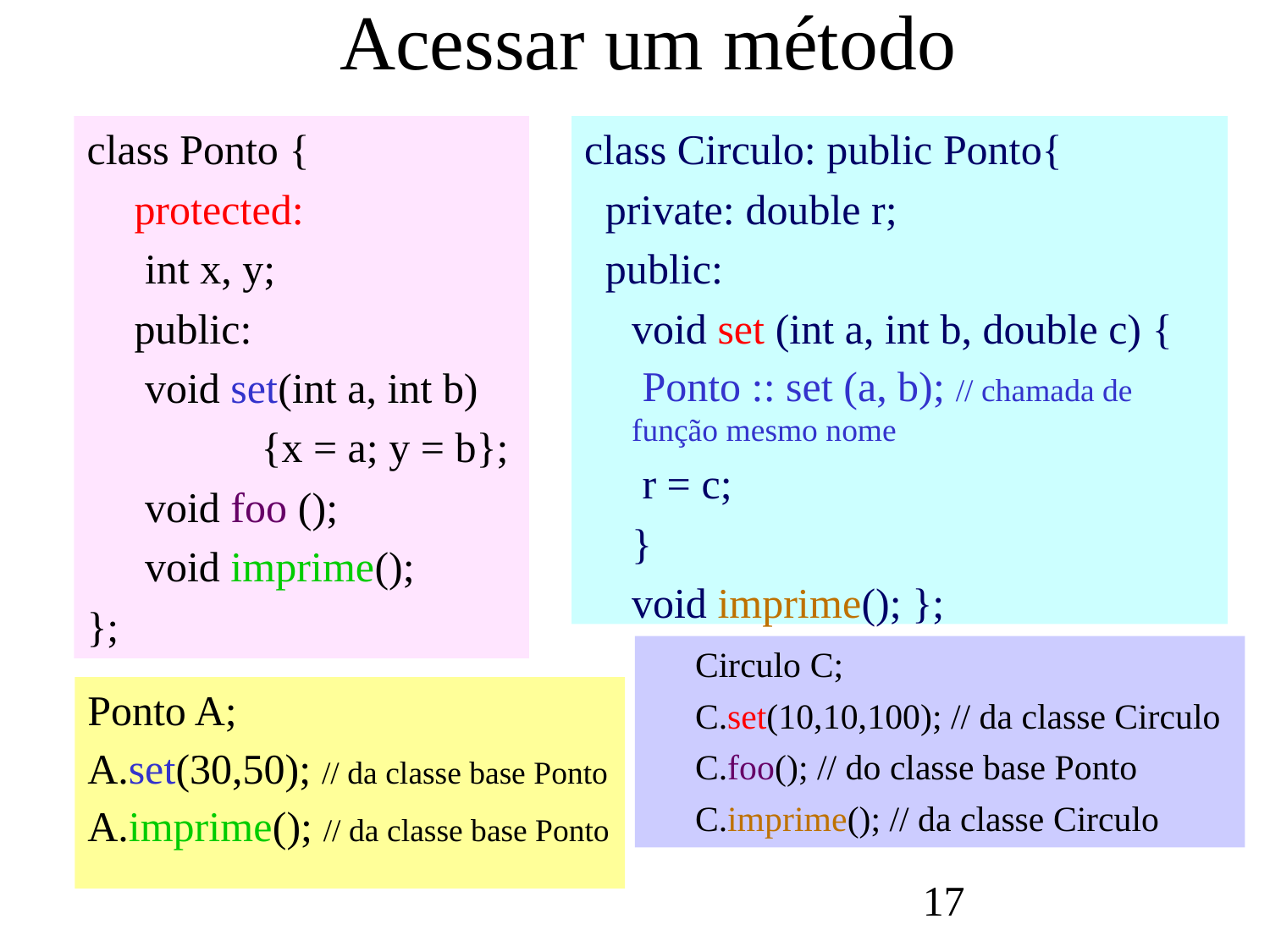

Acessar um método
class Ponto {
	protected:
	 int x, y;
	public:
	 void set(int a, int b)
		{x = a; y = b};
	 void foo ();
	 void imprime();
};
class Circulo: public Ponto{
  private: double r;
  public:
	void set (int a, int b, double c) {
	 Ponto :: set (a, b); // chamada de função mesmo nome
	 r = c;
	}
	void imprime(); };
	Circulo C;
	C.set(10,10,100); // da classe Circulo
	C.foo(); // do classe base Ponto
	C.imprime(); // da classe Circulo
Ponto A;
A.set(30,50); // da classe base Ponto
A.imprime(); // da classe base Ponto
17